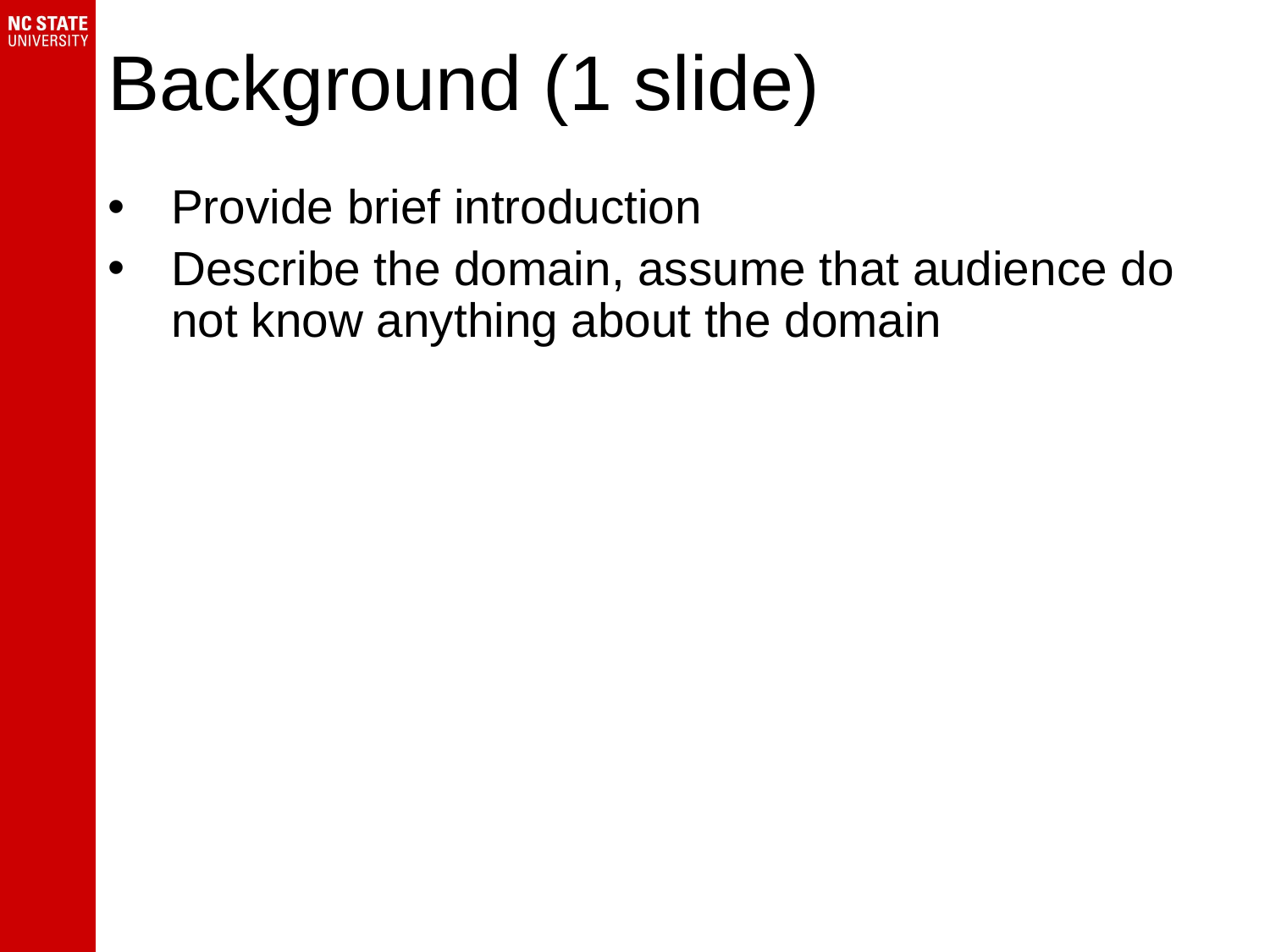

# Background (1 slide)
Provide brief introduction
Describe the domain, assume that audience do not know anything about the domain